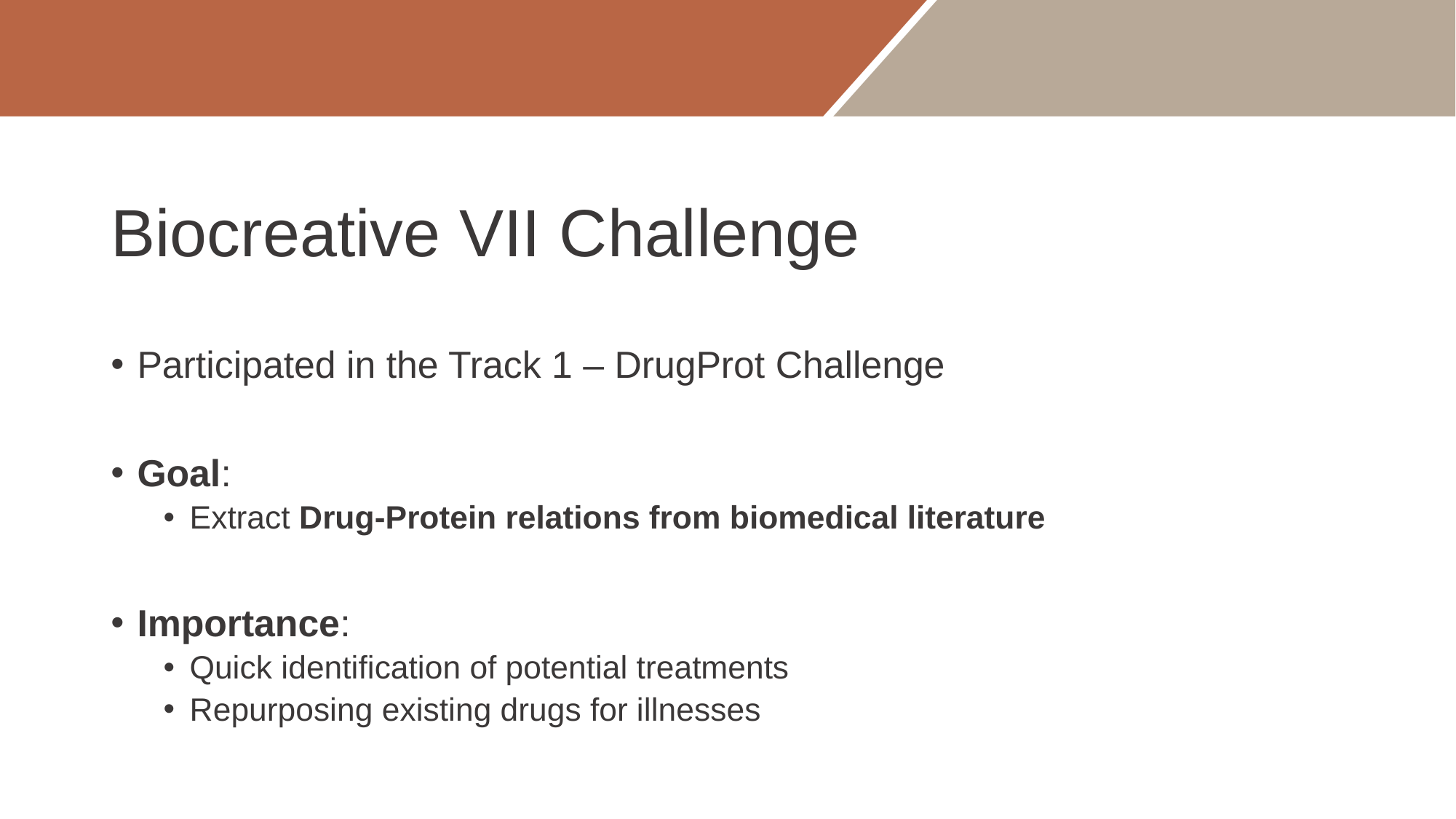

# Biocreative VII Challenge
Participated in the Track 1 – DrugProt Challenge

Goal:
Extract Drug-Protein relations from biomedical literature

Importance:
Quick identification of potential treatments
Repurposing existing drugs for illnesses